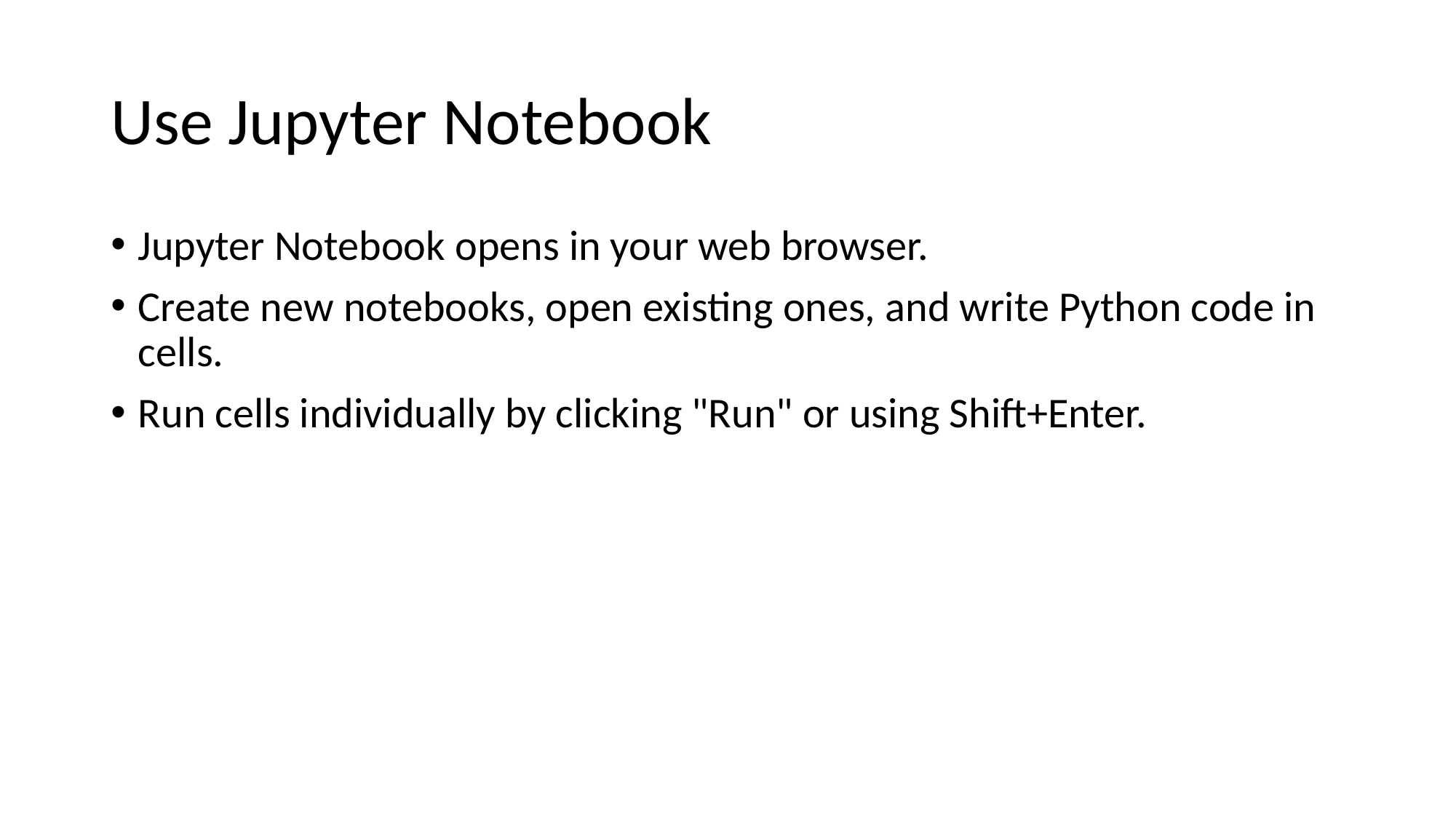

# Use Jupyter Notebook
Jupyter Notebook opens in your web browser.
Create new notebooks, open existing ones, and write Python code in cells.
Run cells individually by clicking "Run" or using Shift+Enter.